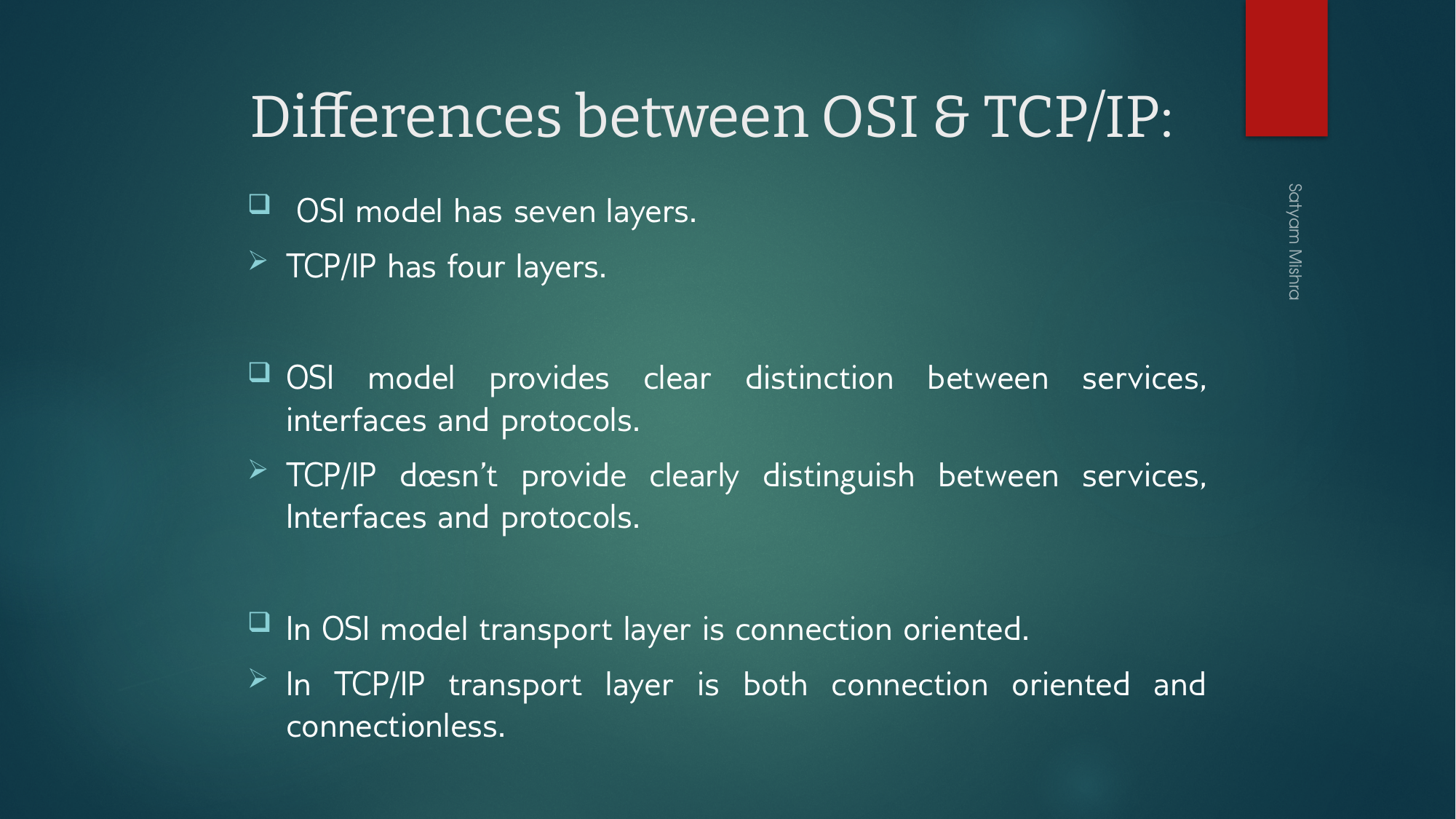

# Differences between OSI & TCP/IP:
 OSI model has seven layers.
TCP/IP has four layers.

OSI model provides clear distinction between services, interfaces and protocols.
TCP/IP doesn’t provide clearly distinguish between services, Interfaces and protocols.

In OSI model transport layer is connection oriented.
In TCP/IP transport layer is both connection oriented and connectionless.

Satyam Mishra